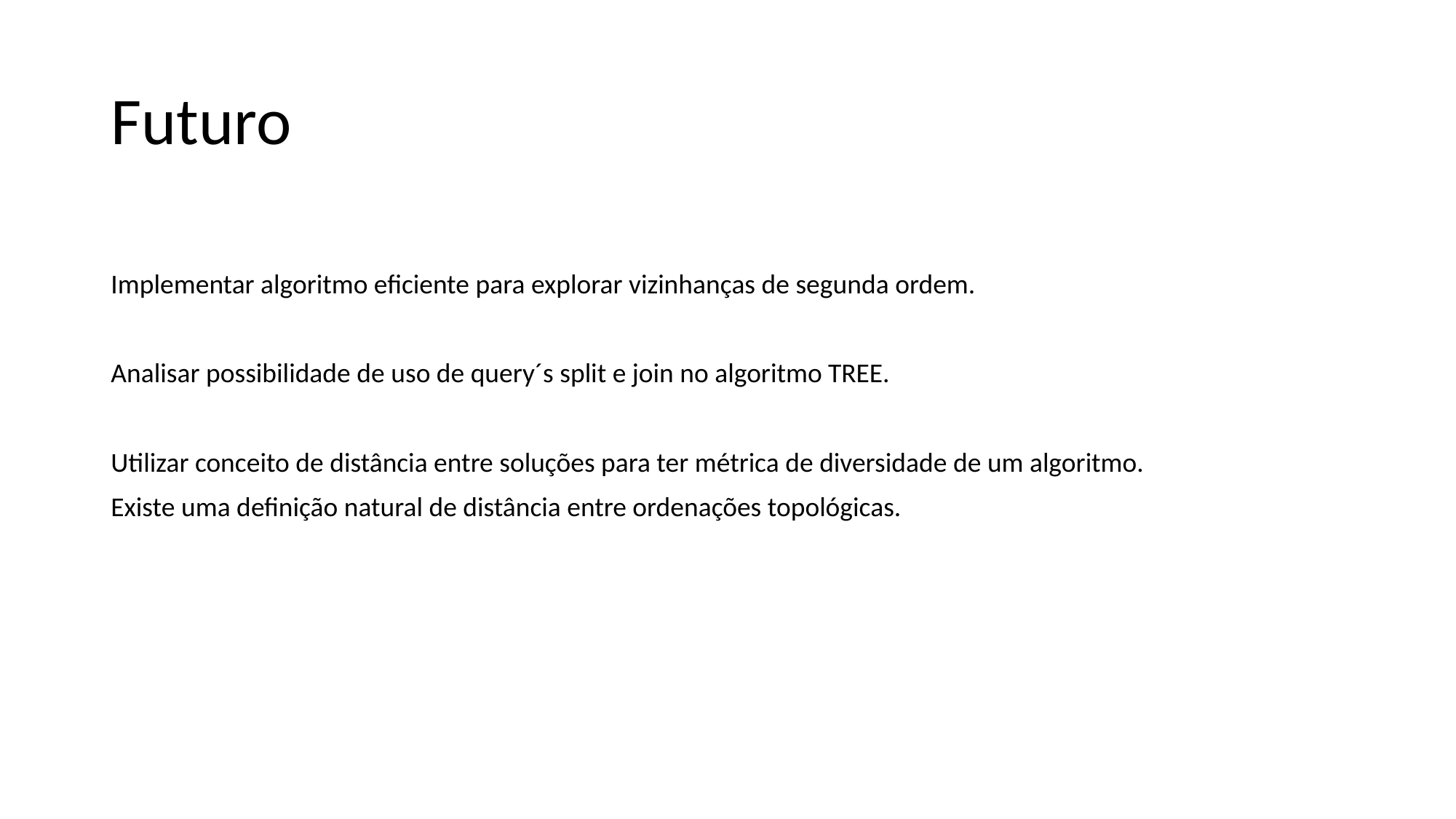

# Futuro

Implementar algoritmo eficiente para explorar vizinhanças de segunda ordem.

Analisar possibilidade de uso de query´s split e join no algoritmo TREE.

Utilizar conceito de distância entre soluções para ter métrica de diversidade de um algoritmo.
Existe uma definição natural de distância entre ordenações topológicas.